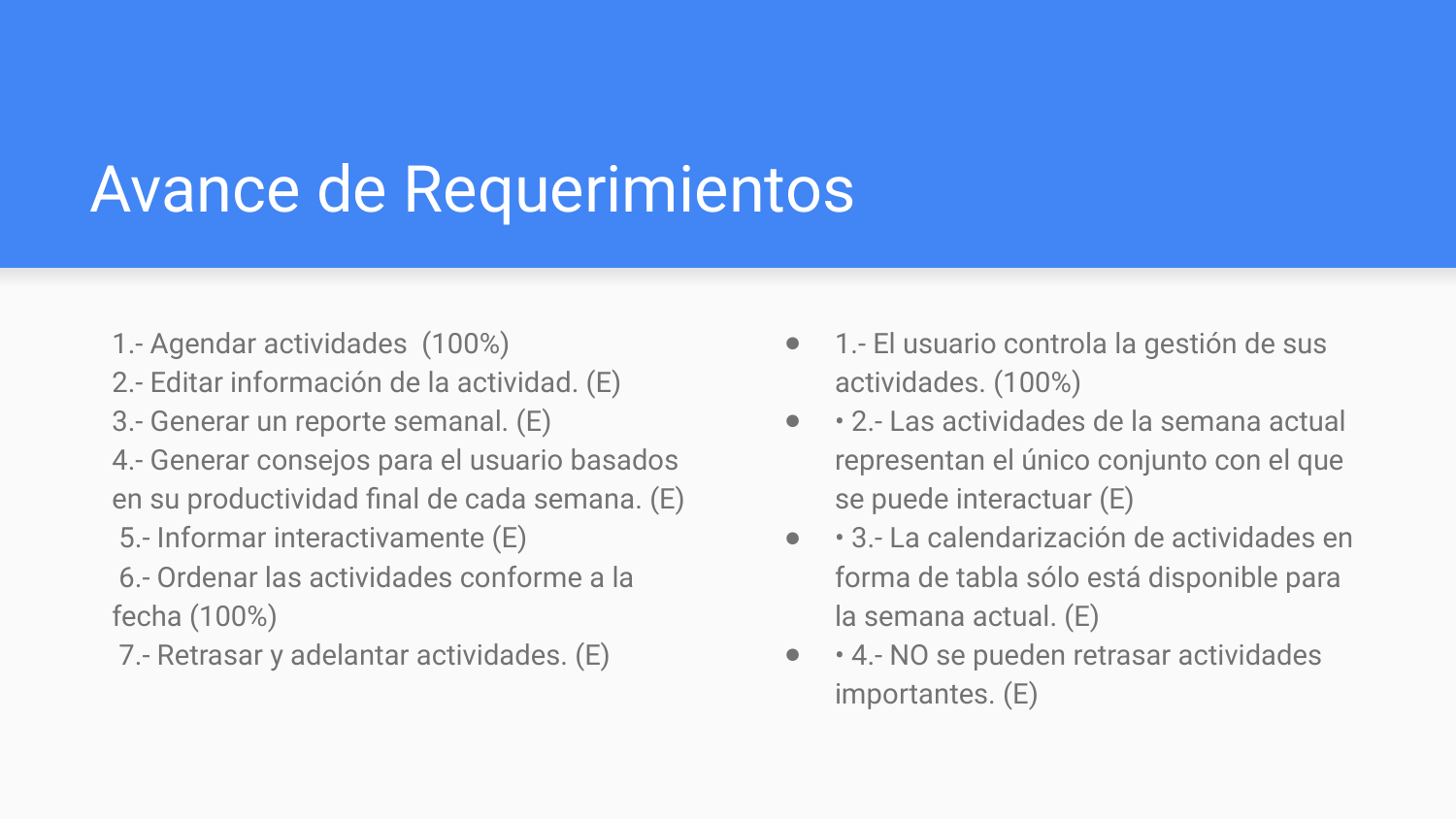

# Avance de Requerimientos
1.- Agendar actividades  (100%)
2.- Editar información de la actividad. (E)
3.- Generar un reporte semanal. (E)
4.- Generar consejos para el usuario basados en su productividad final de cada semana. (E)
 5.- Informar interactivamente (E)
 6.- Ordenar las actividades conforme a la fecha (100%)
 7.- Retrasar y adelantar actividades. (E)

1.- El usuario controla la gestión de sus actividades. (100%)
• 2.- Las actividades de la semana actual representan el único conjunto con el que se puede interactuar (E)
• 3.- La calendarización de actividades en forma de tabla sólo está disponible para la semana actual. (E)
• 4.- NO se pueden retrasar actividades importantes. (E)